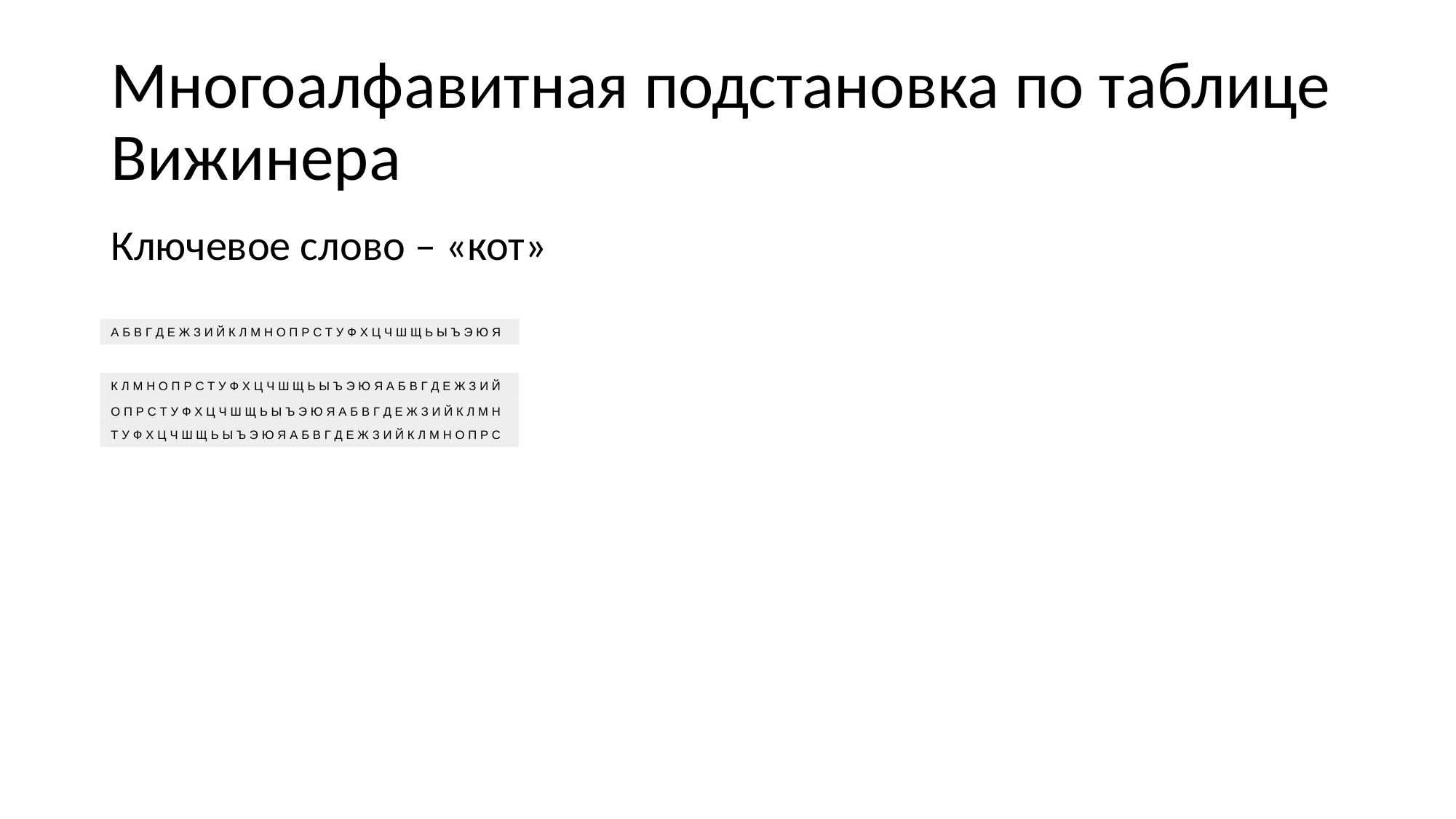

# Многоалфавитная подстановка по таблице Вижинера
Ключевое слово – «кот»

А Б В Г Д Е Ж З И Й К Л М Н О П Р С Т У Ф Х Ц Ч Ш Щ Ь Ы Ъ Э Ю Я
К Л М Н О П Р С Т У Ф Х Ц Ч Ш Щ Ь Ы Ъ Э Ю Я А Б В Г Д Е Ж З И Й
О П Р С Т У Ф Х Ц Ч Ш Щ Ь Ы Ъ Э Ю Я А Б В Г Д Е Ж З И Й К Л М Н
Т У Ф Х Ц Ч Ш Щ Ь Ы Ъ Э Ю Я А Б В Г Д Е Ж З И Й К Л М Н О П Р С